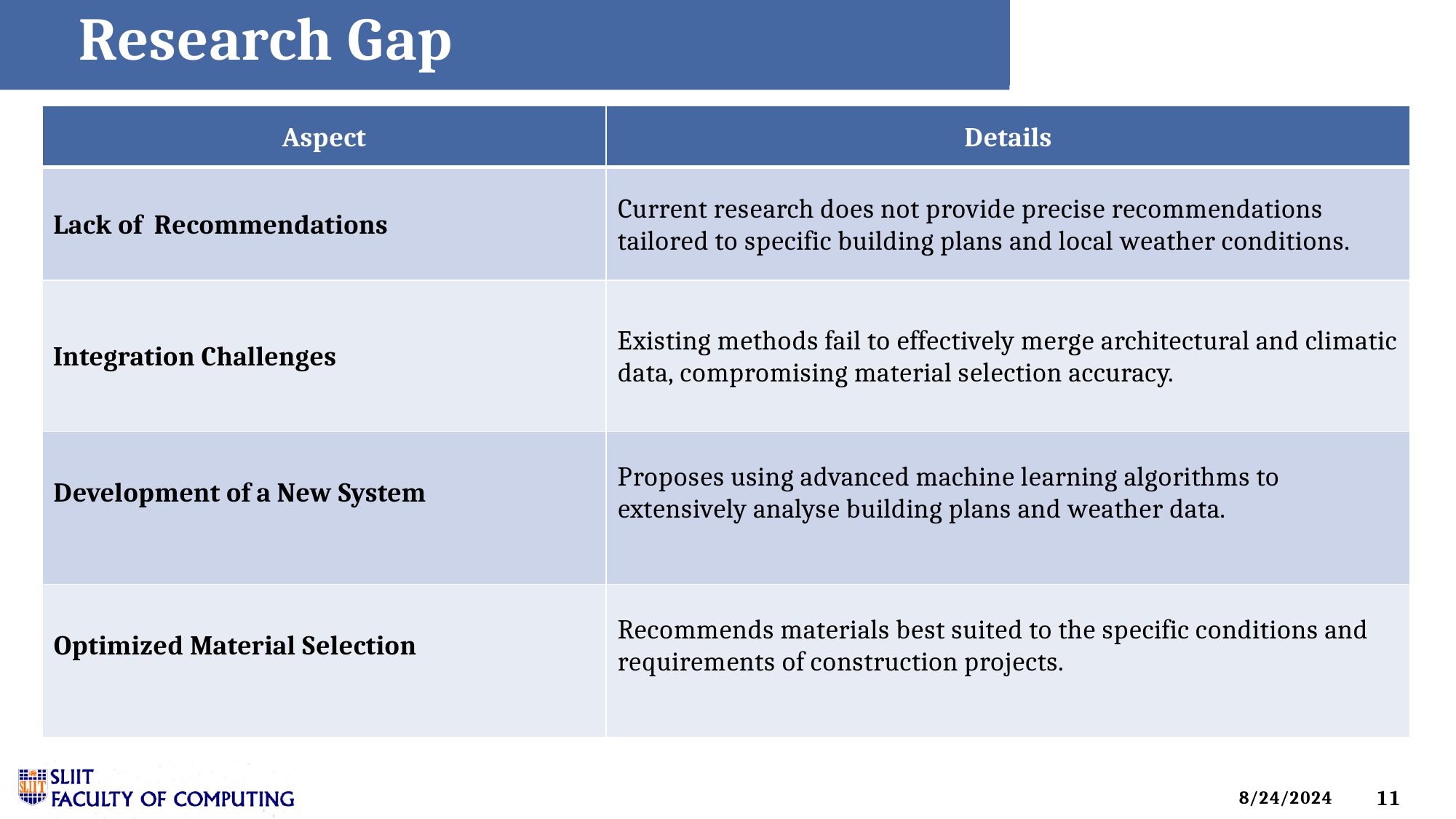

Research Gap
| Aspect | Details |
| --- | --- |
| Lack of Recommendations | Current research does not provide precise recommendations tailored to specific building plans and local weather conditions. |
| Integration Challenges | Existing methods fail to effectively merge architectural and climatic data, compromising material selection accuracy. |
| Development of a New System | Proposes using advanced machine learning algorithms to extensively analyse building plans and weather data. |
| Optimized Material Selection | Recommends materials best suited to the specific conditions and requirements of construction projects. |